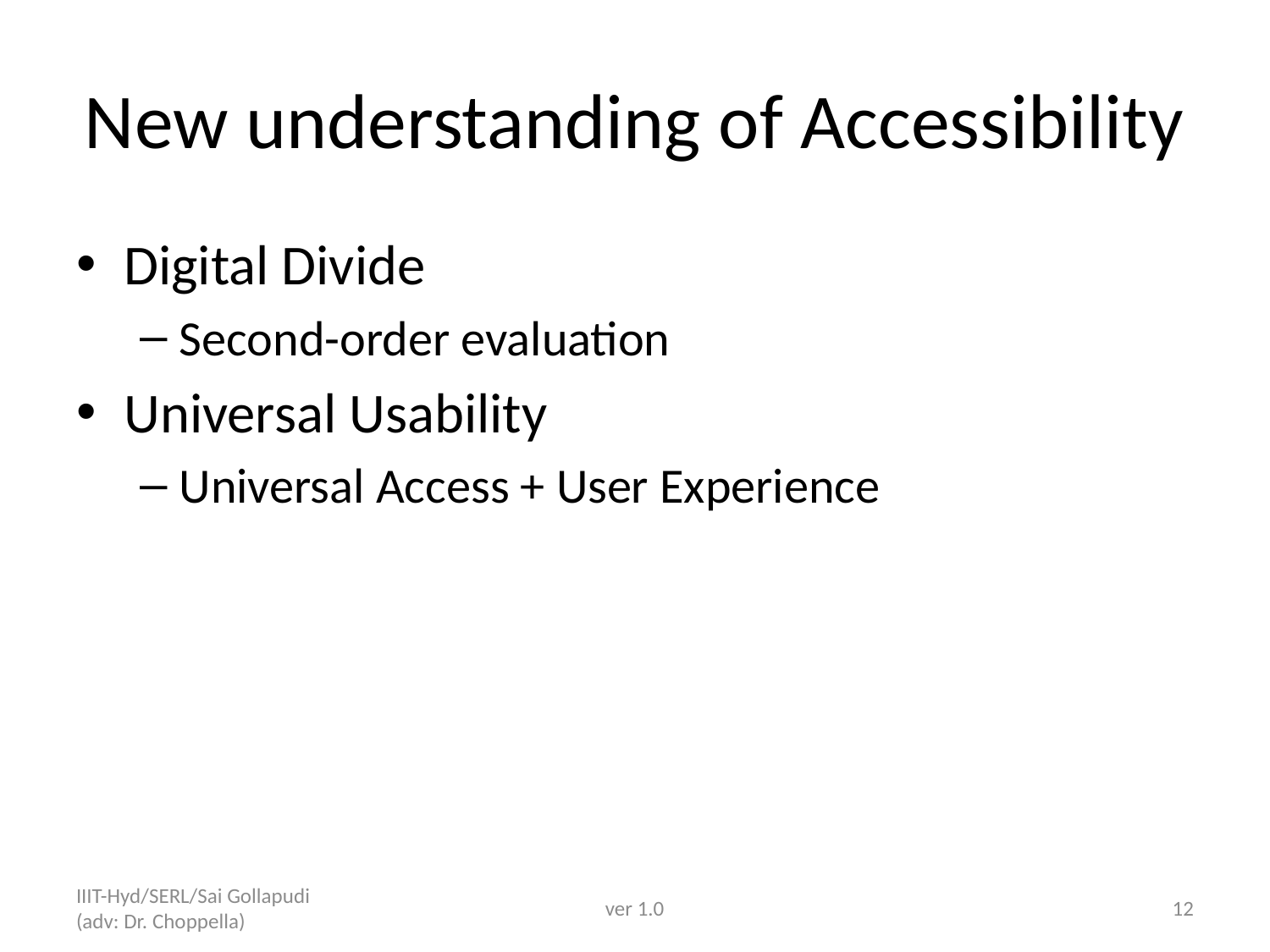

# New understanding of Accessibility
Digital Divide
Second-order evaluation
Universal Usability
Universal Access + User Experience
IIIT-Hyd/SERL/Sai Gollapudi (adv: Dr. Choppella)
ver 1.0
12